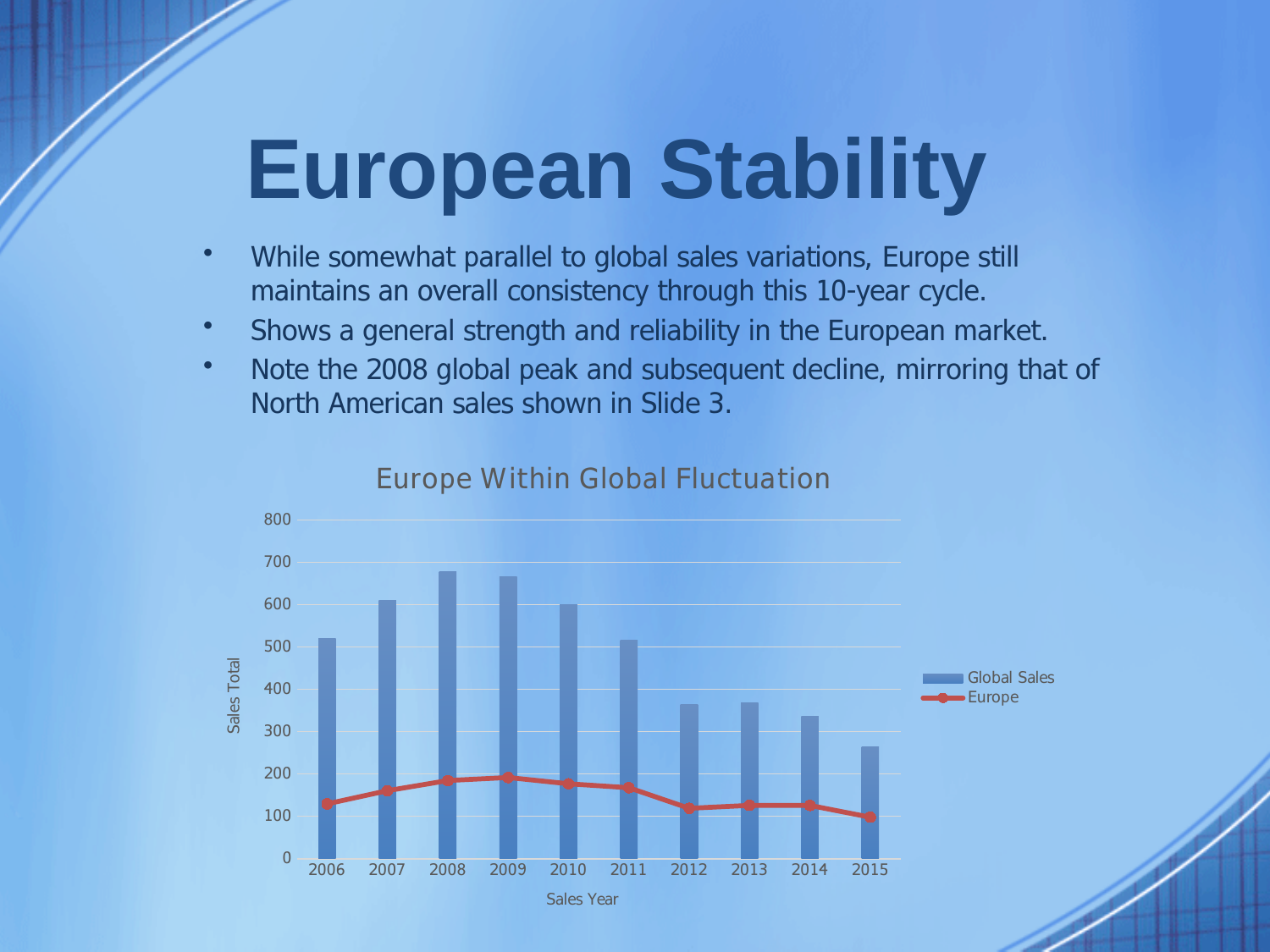

# European Stability
While somewhat parallel to global sales variations, Europe still maintains an overall consistency through this 10-year cycle.
Shows a general strength and reliability in the European market.
Note the 2008 global peak and subsequent decline, mirroring that of North American sales shown in Slide 3.

### Chart: Europe Within Global Fluctuation

| Category | Global Sales | Europe |
|---|---|---|
| 2006 | 520.9999999999999 | 129.24000000000007 |
| 2007 | 611.0899999999982 | 160.4999999999999 |
| 2008 | 678.7799999999999 | 184.4000000000001 |
| 2009 | 667.219999999998 | 191.59000000000015 |
| 2010 | 600.4099999999976 | 176.7300000000002 |
| 2011 | 515.9099999999993 | 167.44000000000005 |
| 2012 | 363.53999999999996 | 118.77999999999999 |
| 2013 | 368.0300000000003 | 125.77 |
| 2014 | 337.05000000000035 | 125.65000000000008 |
| 2015 | 264.40000000000026 | 97.70999999999997 |